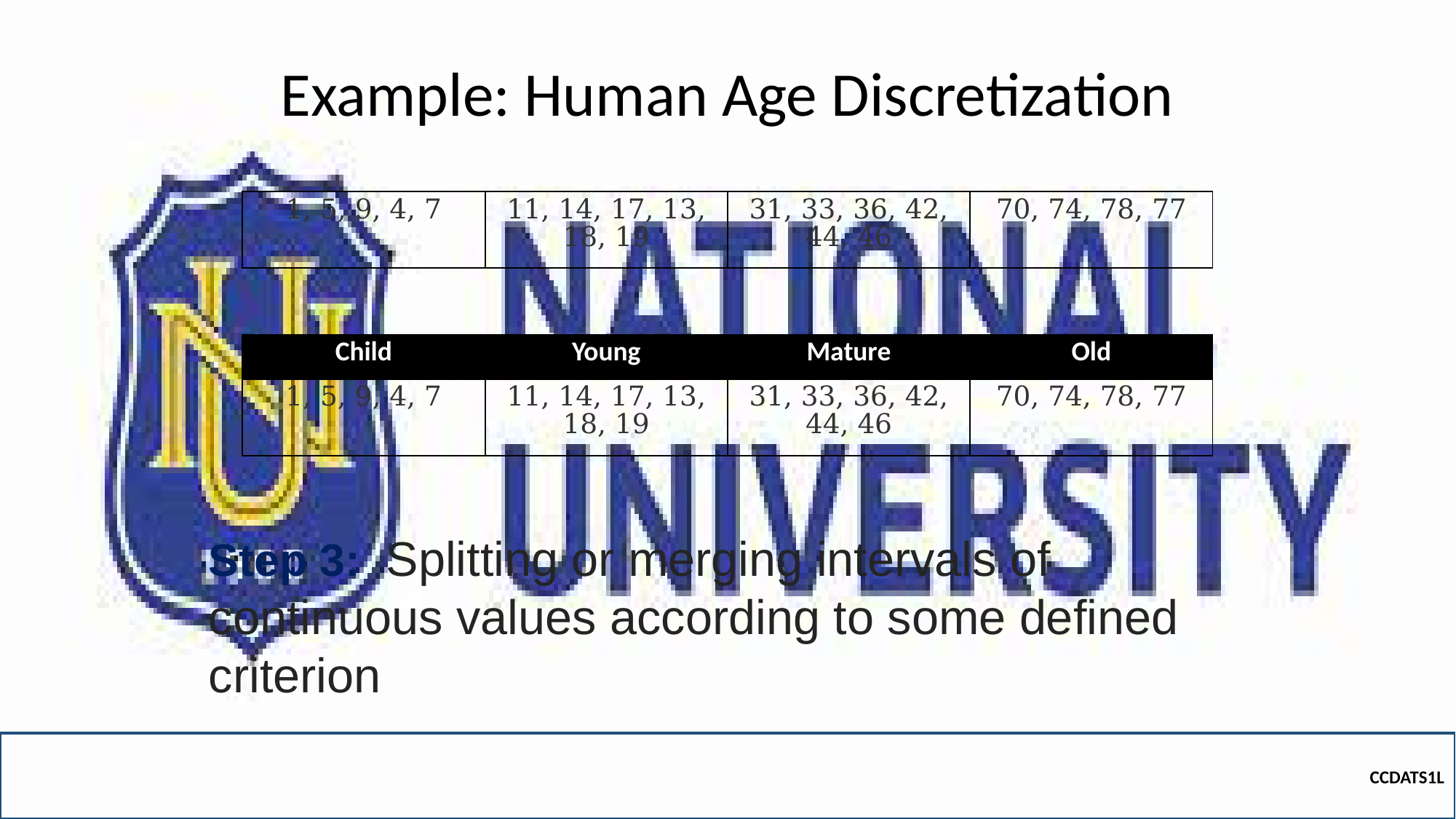

# Example: Human Age Discretization

| 1, 5, 9, 4, 7 | 11, 14, 17, 13, 18, 19 | 31, 33, 36, 42, 44, 46 | 70, 74, 78, 77 |
| --- | --- | --- | --- |
| Child | Young | Mature | Old |
| --- | --- | --- | --- |
| 1, 5, 9, 4, 7 | 11, 14, 17, 13, 18, 19 | 31, 33, 36, 42, 44, 46 | 70, 74, 78, 77 |
Step 3:  Splitting or merging intervals of continuous values according to some defined criterion
CCDATS1L